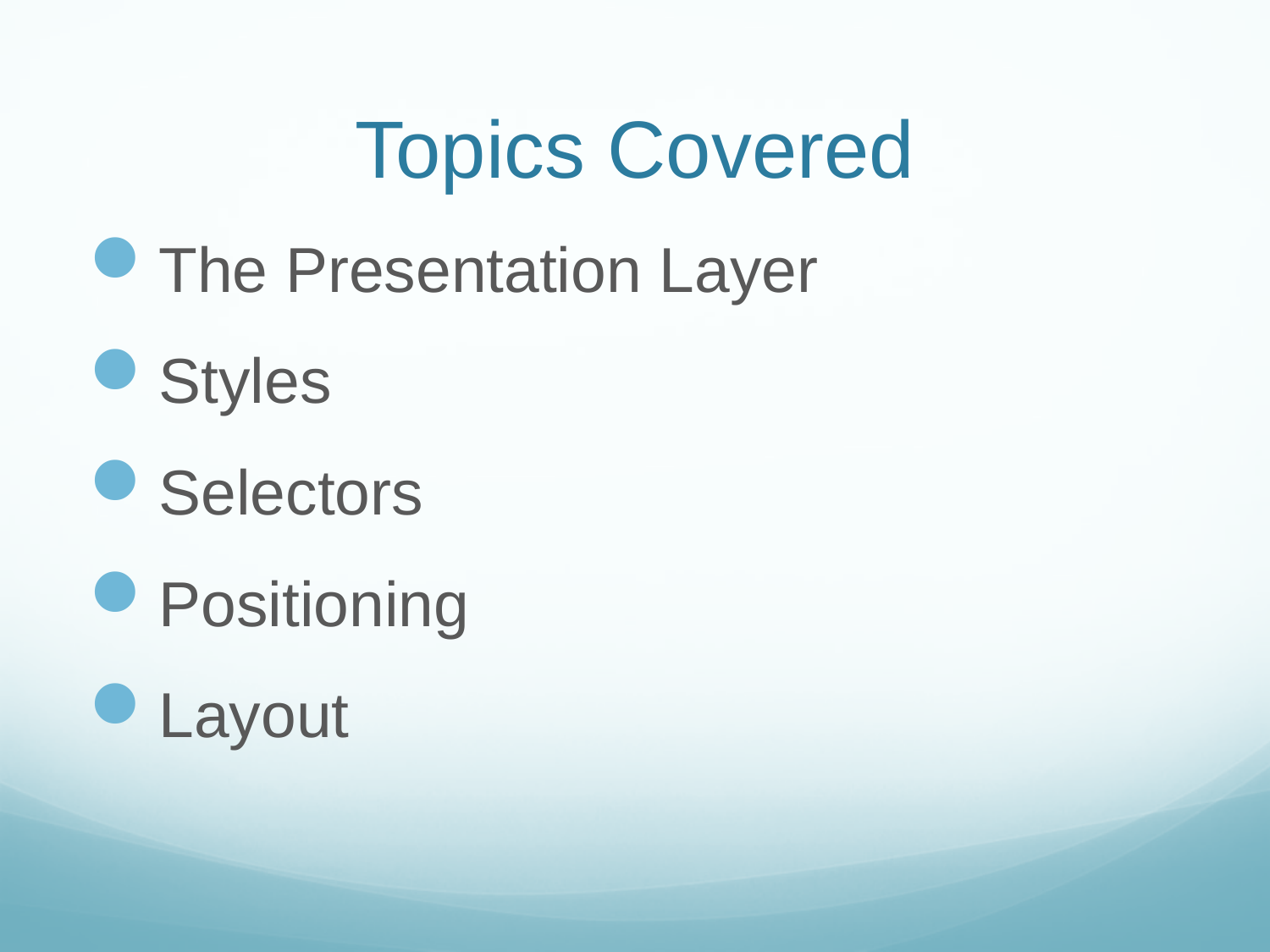

# Topics Covered
The Presentation Layer
Styles
Selectors
Positioning
Layout